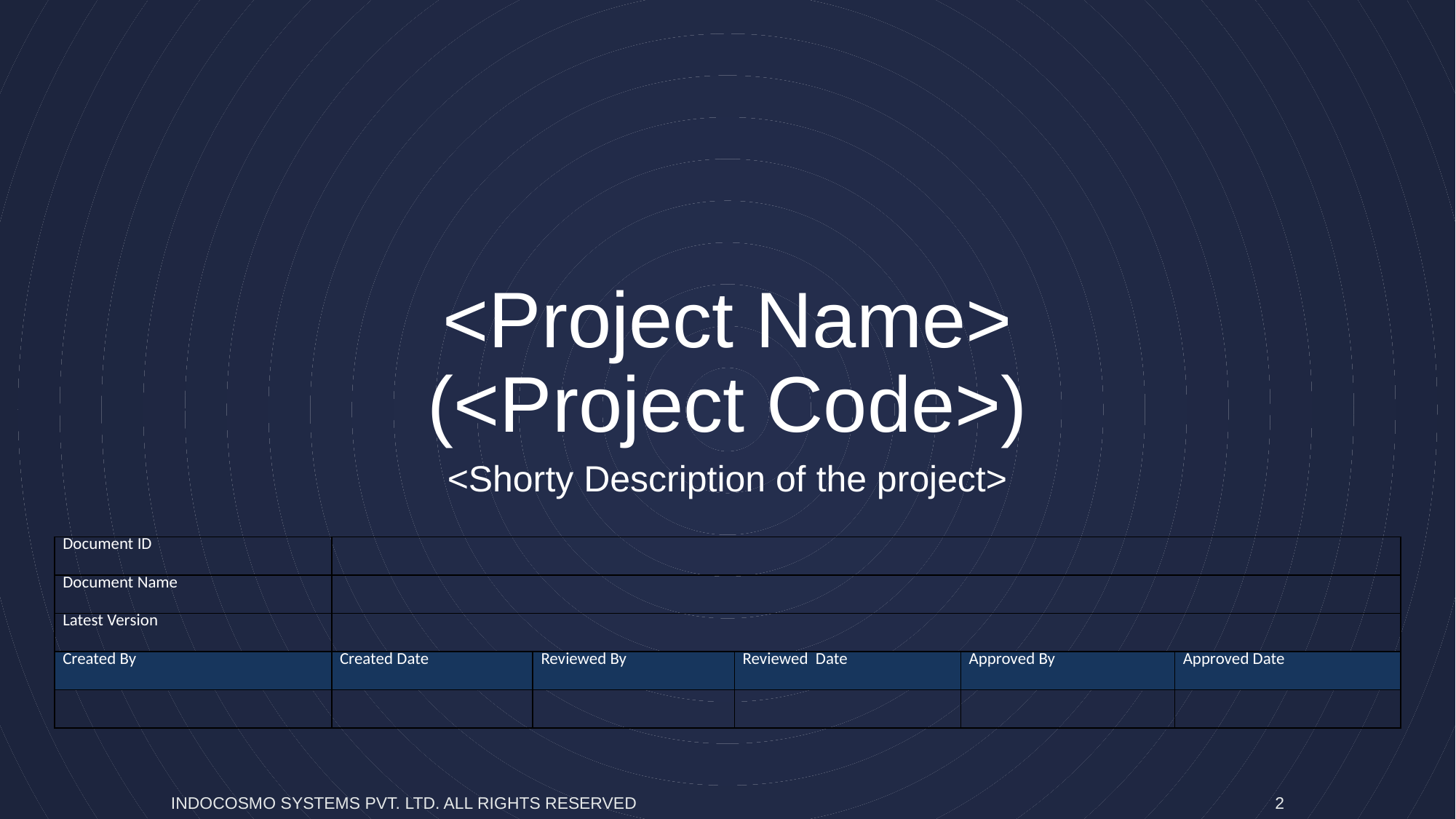

# <Project Name> (<Project Code>)
<Shorty Description of the project>
| Document ID |  |  |  |  |  |
| --- | --- | --- | --- | --- | --- |
| Document Name |  |  |  |  |  |
| Latest Version |  |  |  |  |  |
| Created By | Created Date | Reviewed By | Reviewed Date | Approved By | Approved Date |
|  |  |  |  |  |  |
Indocosmo Systems Pvt. Ltd. All Rights Reserved
2